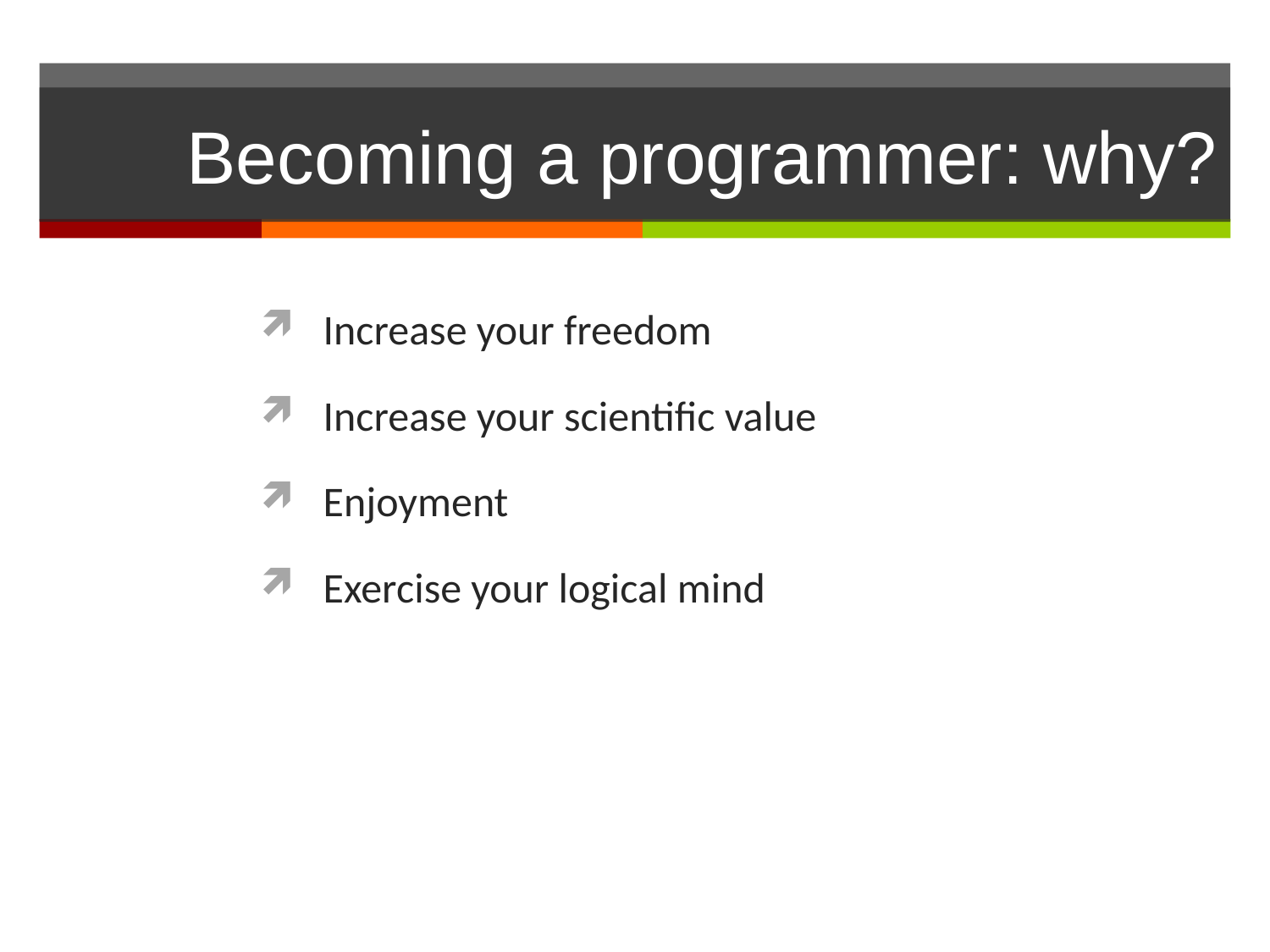

# Becoming a programmer: why?
Increase your freedom
Increase your scientific value
Enjoyment
Exercise your logical mind